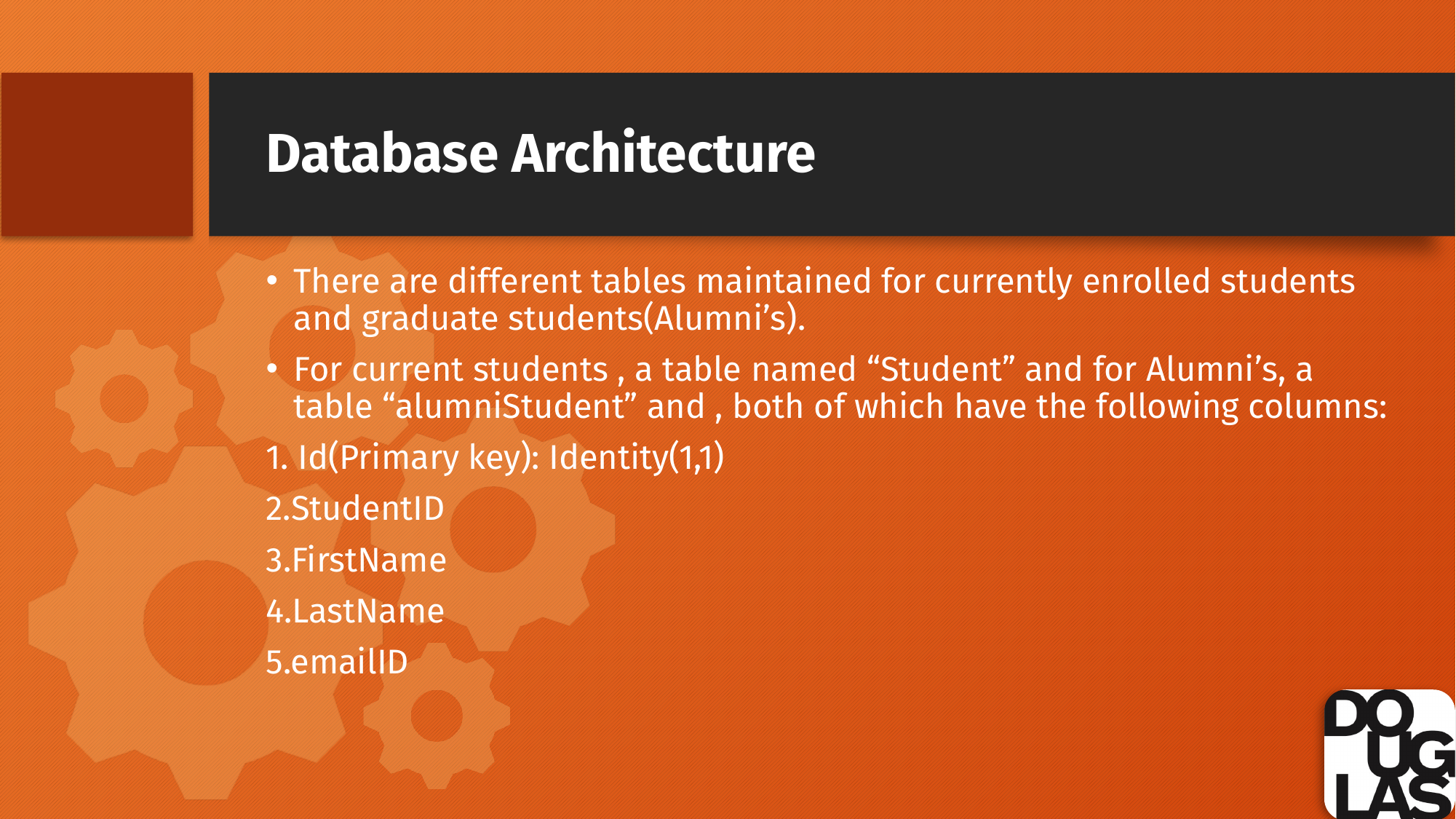

# Database Architecture
There are different tables maintained for currently enrolled students and graduate students(Alumni’s).
For current students , a table named “Student” and for Alumni’s, a table “alumniStudent” and , both of which have the following columns:
1. Id(Primary key): Identity(1,1)
2.StudentID
3.FirstName
4.LastName
5.emailID